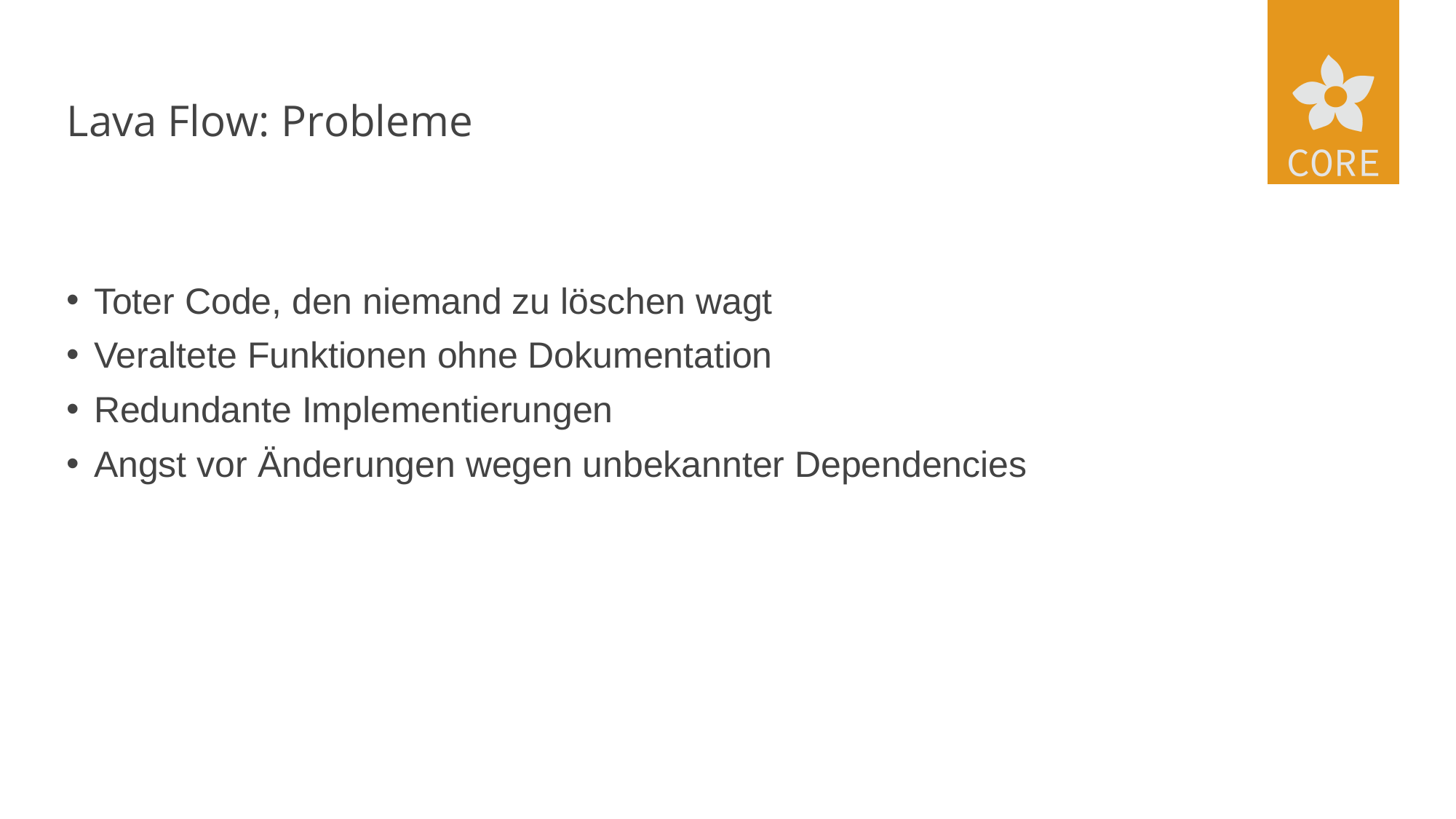

# Lava Flow: Probleme

Toter Code, den niemand zu löschen wagt
Veraltete Funktionen ohne Dokumentation
Redundante Implementierungen
Angst vor Änderungen wegen unbekannter Dependencies